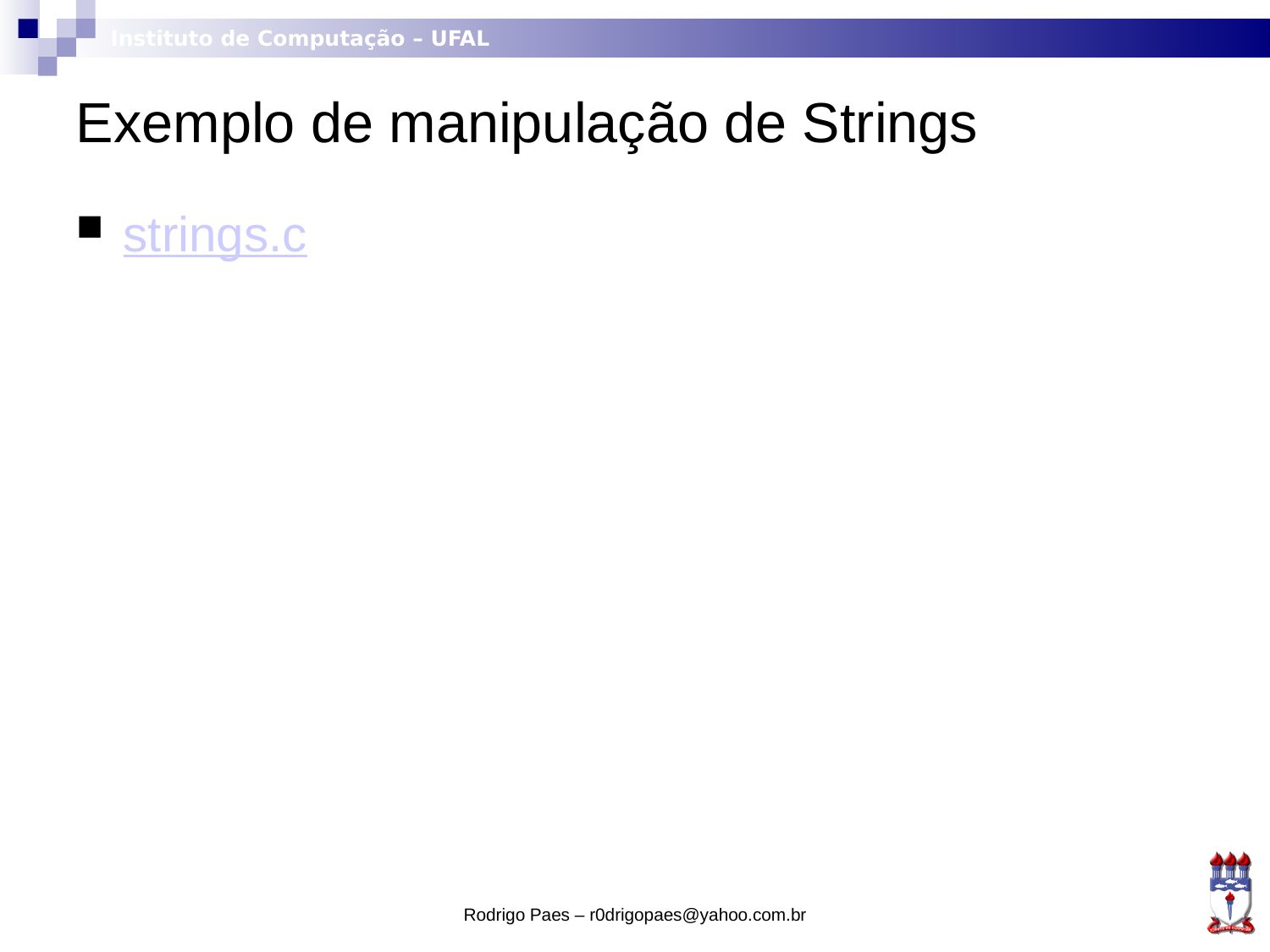

Exemplo de manipulação de Strings
strings.c

Rodrigo Paes – r0drigopaes@yahoo.com.br